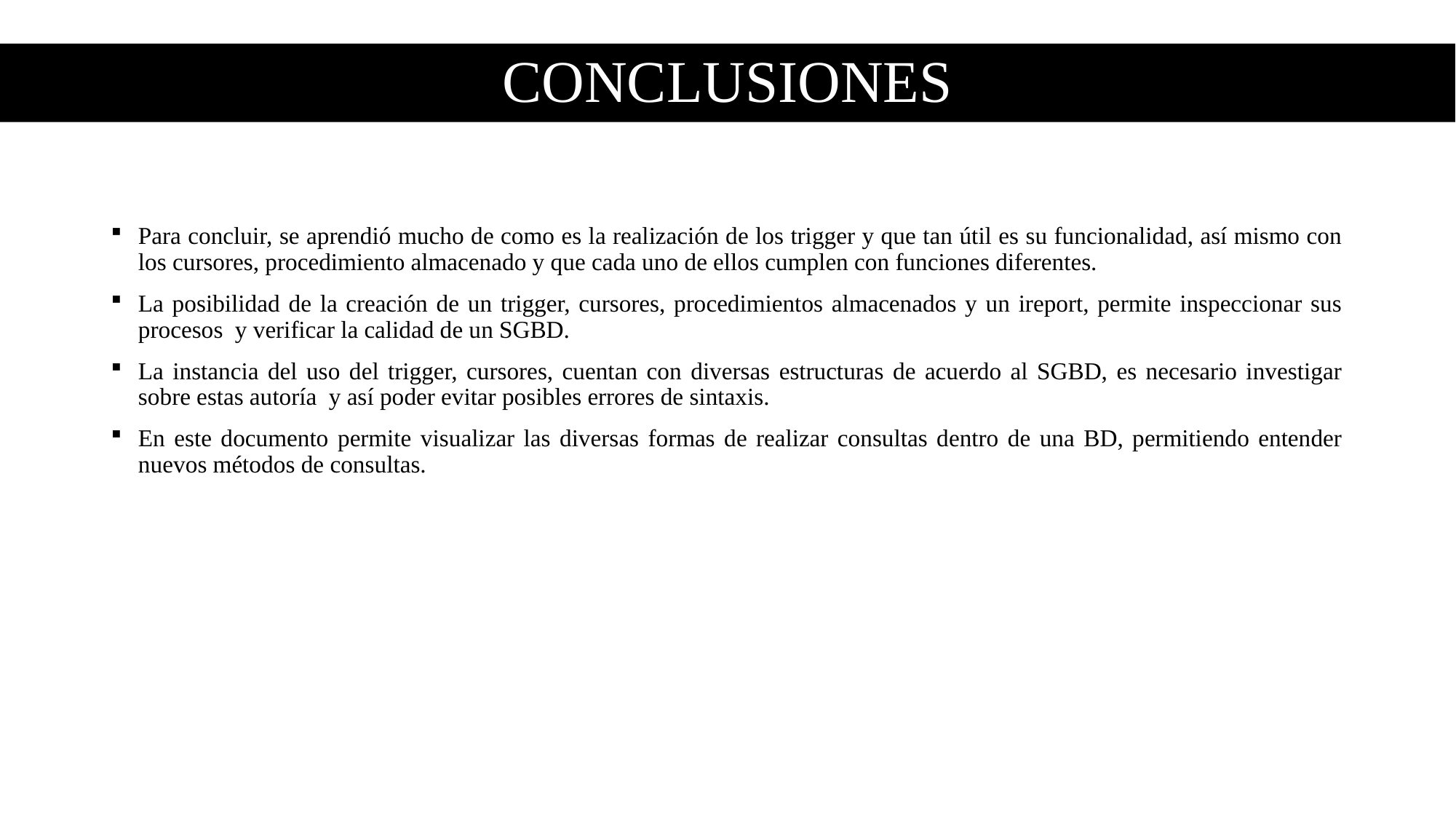

# CONCLUSIONES
Para concluir, se aprendió mucho de como es la realización de los trigger y que tan útil es su funcionalidad, así mismo con los cursores, procedimiento almacenado y que cada uno de ellos cumplen con funciones diferentes.
La posibilidad de la creación de un trigger, cursores, procedimientos almacenados y un ireport, permite inspeccionar sus procesos  y verificar la calidad de un SGBD.
La instancia del uso del trigger, cursores, cuentan con diversas estructuras de acuerdo al SGBD, es necesario investigar sobre estas autoría  y así poder evitar posibles errores de sintaxis.
En este documento permite visualizar las diversas formas de realizar consultas dentro de una BD, permitiendo entender nuevos métodos de consultas.